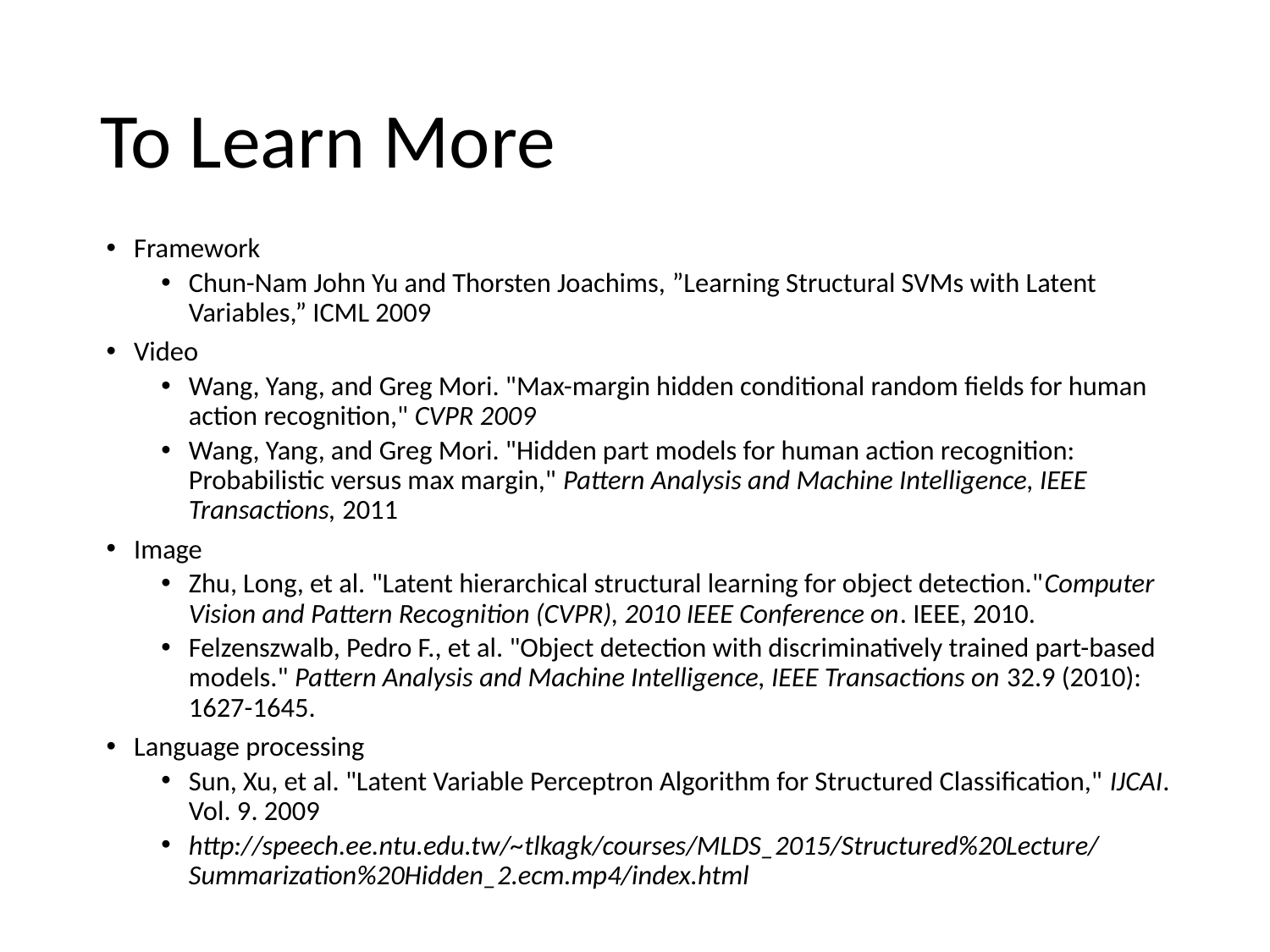

# To Learn More
Framework
Chun-Nam John Yu and Thorsten Joachims, ”Learning Structural SVMs with Latent Variables,” ICML 2009
Video
Wang, Yang, and Greg Mori. "Max-margin hidden conditional random fields for human action recognition," CVPR 2009
Wang, Yang, and Greg Mori. "Hidden part models for human action recognition: Probabilistic versus max margin," Pattern Analysis and Machine Intelligence, IEEE Transactions, 2011
Image
Zhu, Long, et al. "Latent hierarchical structural learning for object detection."Computer Vision and Pattern Recognition (CVPR), 2010 IEEE Conference on. IEEE, 2010.
Felzenszwalb, Pedro F., et al. "Object detection with discriminatively trained part-based models." Pattern Analysis and Machine Intelligence, IEEE Transactions on 32.9 (2010): 1627-1645.
Language processing
Sun, Xu, et al. "Latent Variable Perceptron Algorithm for Structured Classification," IJCAI. Vol. 9. 2009
http://speech.ee.ntu.edu.tw/~tlkagk/courses/MLDS_2015/Structured%20Lecture/Summarization%20Hidden_2.ecm.mp4/index.html